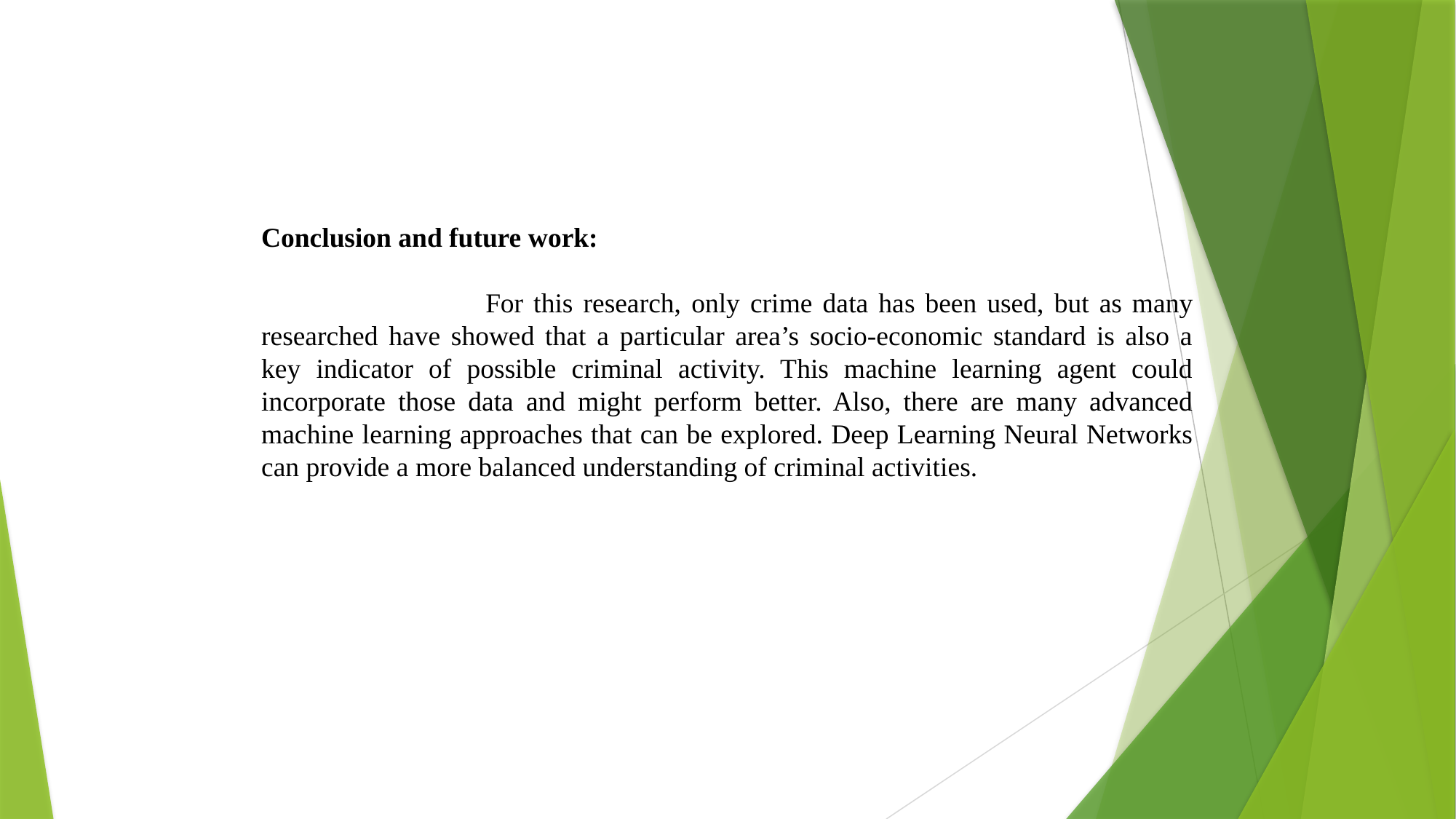

Conclusion and future work:

                     For this research, only crime data has been used, but as many researched have showed that a particular area’s socio-economic standard is also a key indicator of possible criminal activity. This machine learning agent could incorporate those data and might perform better. Also, there are many advanced machine learning approaches that can be explored. Deep Learning Neural Networks can provide a more balanced understanding of criminal activities.